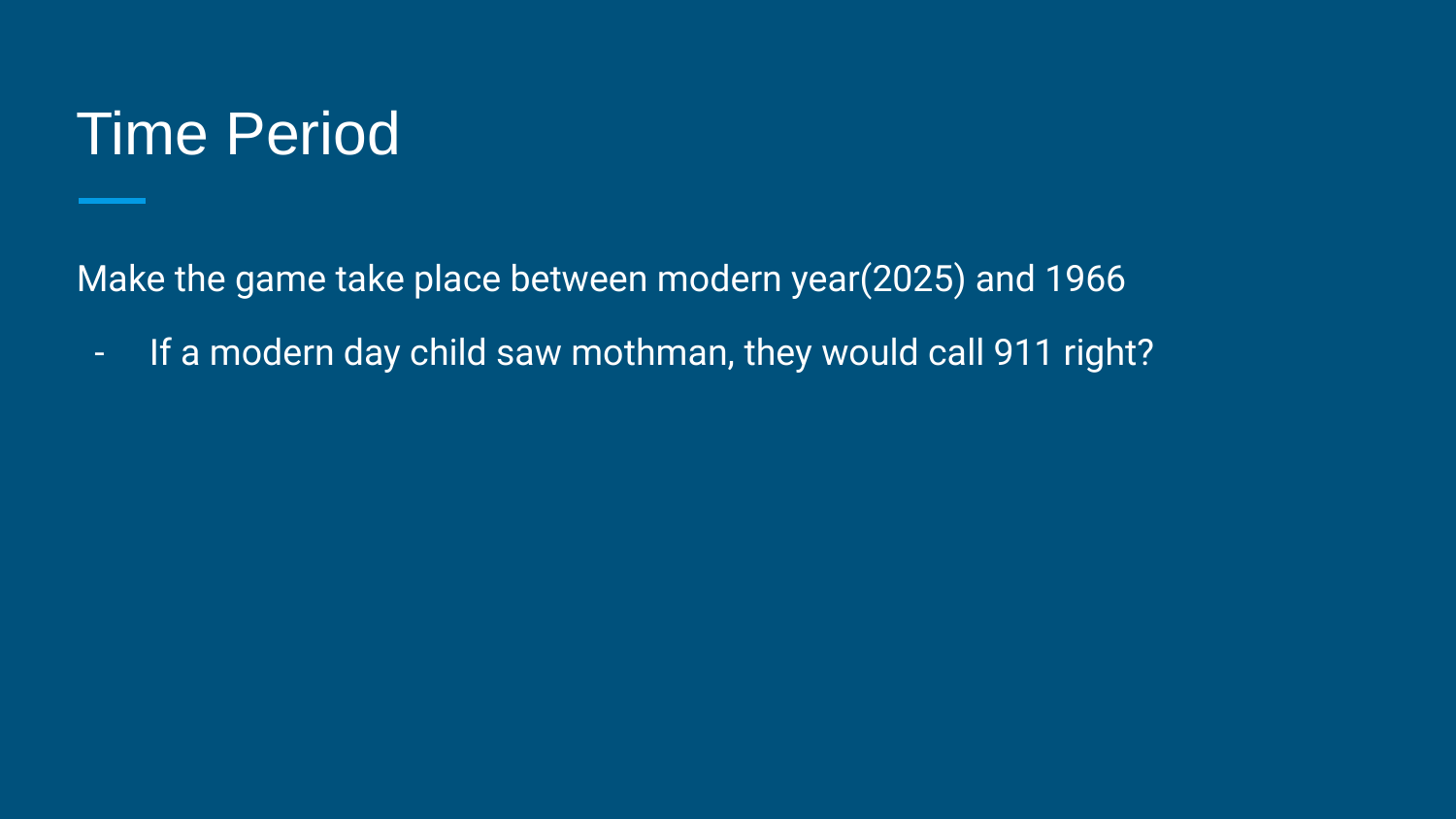

# Time Period
Make the game take place between modern year(2025) and 1966
If a modern day child saw mothman, they would call 911 right?